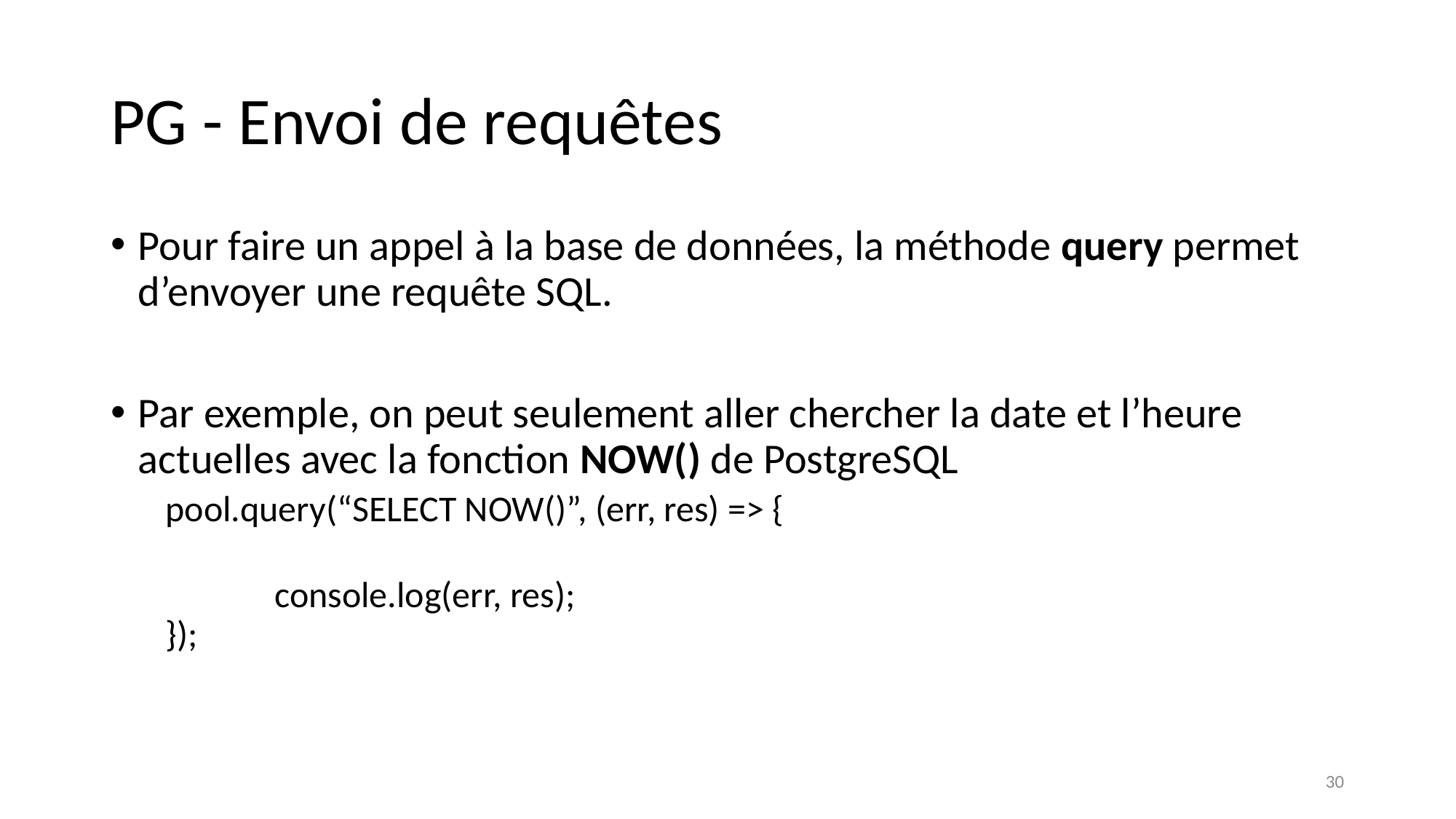

# PG - Envoi de requêtes
Pour faire un appel à la base de données, la méthode query permet d’envoyer une requête SQL.

Par exemple, on peut seulement aller chercher la date et l’heure actuelles avec la fonction NOW() de PostgreSQL
pool.query(“SELECT NOW()”, (err, res) => {
	console.log(err, res);
});

30